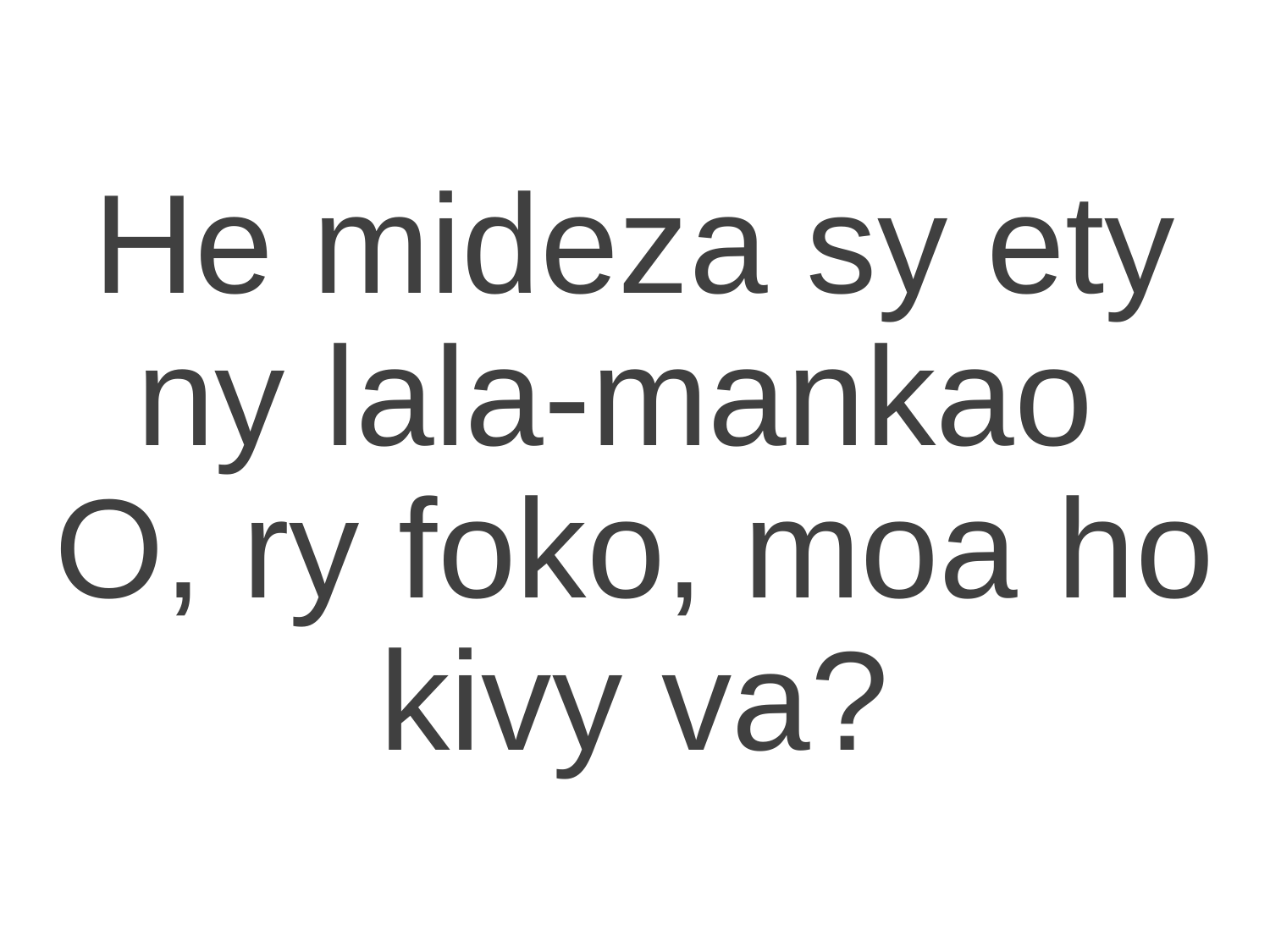

He mideza sy ety ny lala-mankao
O, ry foko, moa ho kivy va?